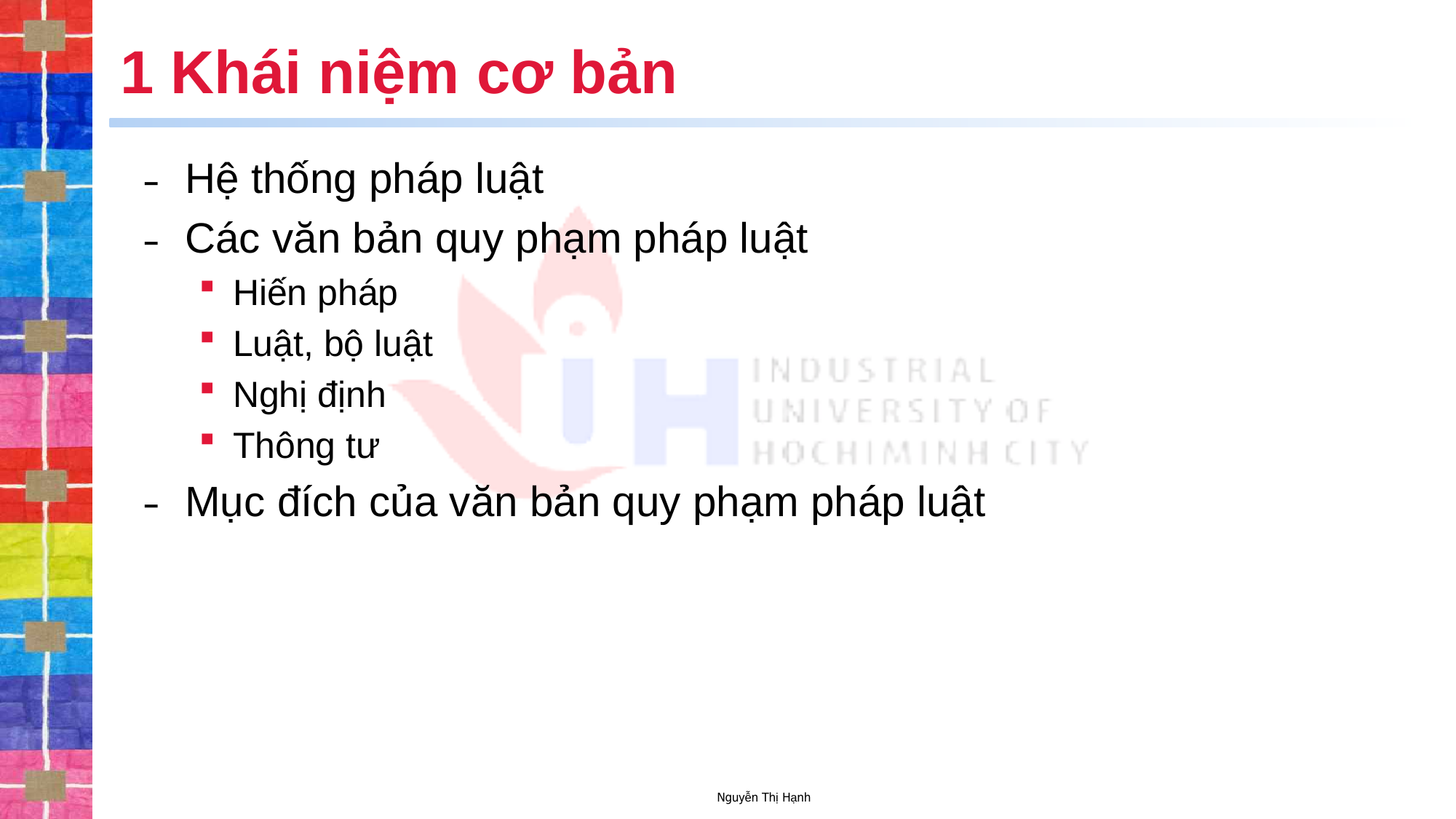

# 1 Khái niệm cơ bản
Hệ thống pháp luật
Các văn bản quy phạm pháp luật
Hiến pháp
Luật, bộ luật
Nghị định
Thông tư
Mục đích của văn bản quy phạm pháp luật

Nguyễn Thị Hạnh